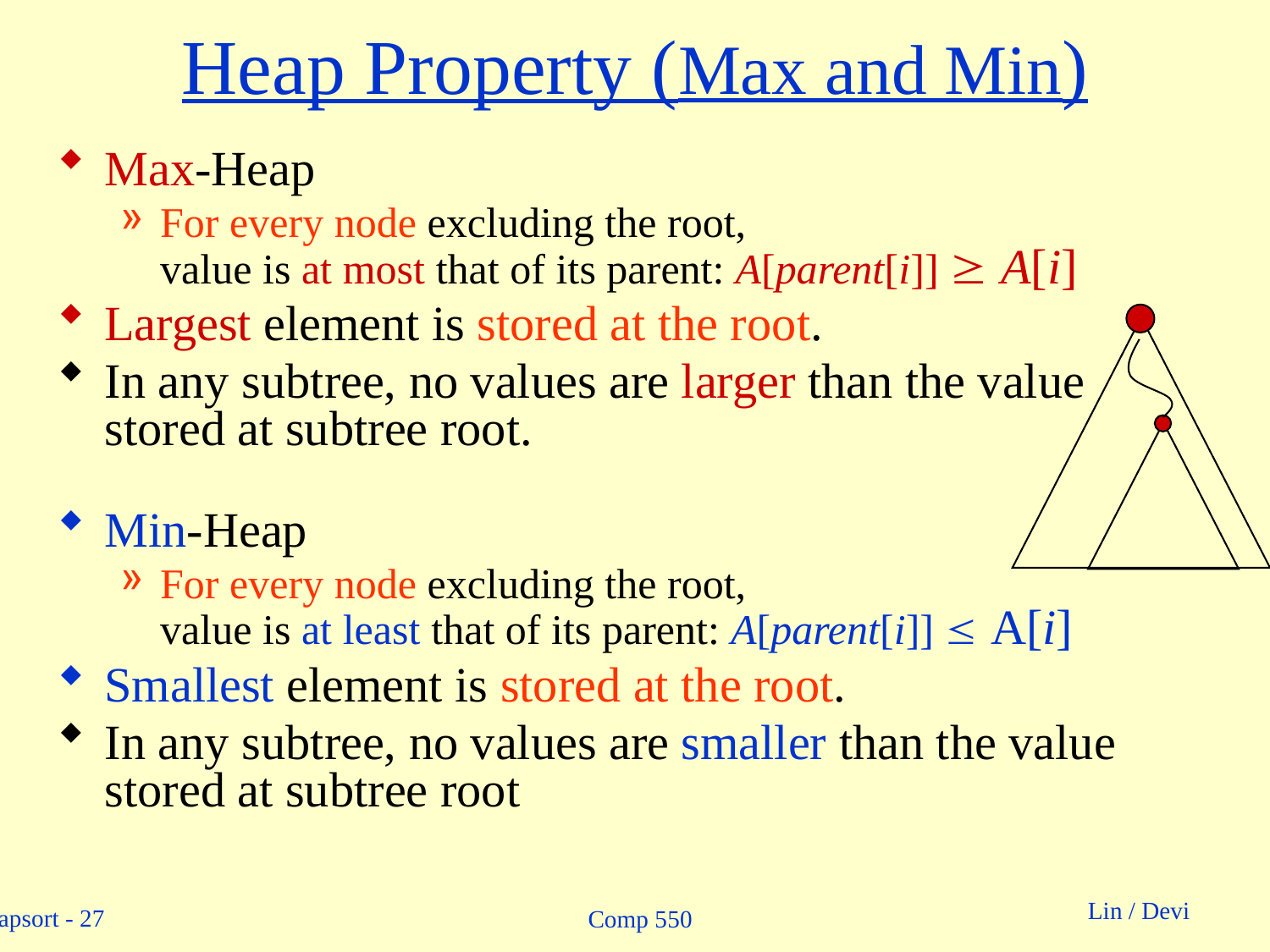

# Heap Property (Max and Min)
Max-Heap
For every node excluding the root,
value is at most that of its parent: A[parent[i]] ≥ A[i]
Largest element is stored at the root.
In any subtree, no values are larger than the value stored at subtree root.

Min-Heap
For every node excluding the root,
value is at least that of its parent: A[parent[i]] ≤ A[i]
Smallest element is stored at the root.
In any subtree, no values are smaller than the value stored at subtree root

Comp 550